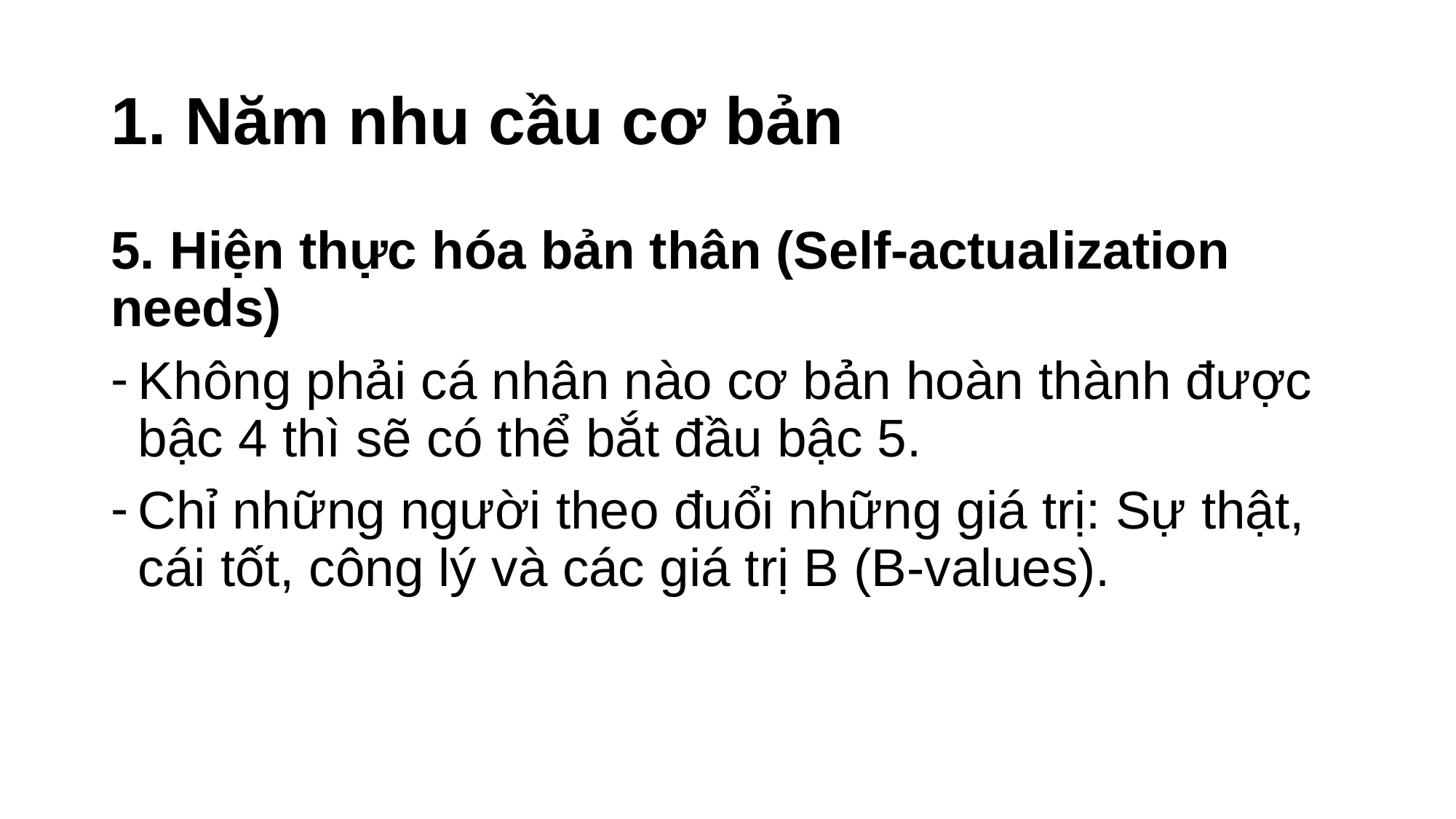

# 1. Năm nhu cầu cơ bản
5. Hiện thực hóa bản thân (Self-actualization needs)
Không phải cá nhân nào cơ bản hoàn thành được bậc 4 thì sẽ có thể bắt đầu bậc 5.
Chỉ những người theo đuổi những giá trị: Sự thật, cái tốt, công lý và các giá trị B (B-values).